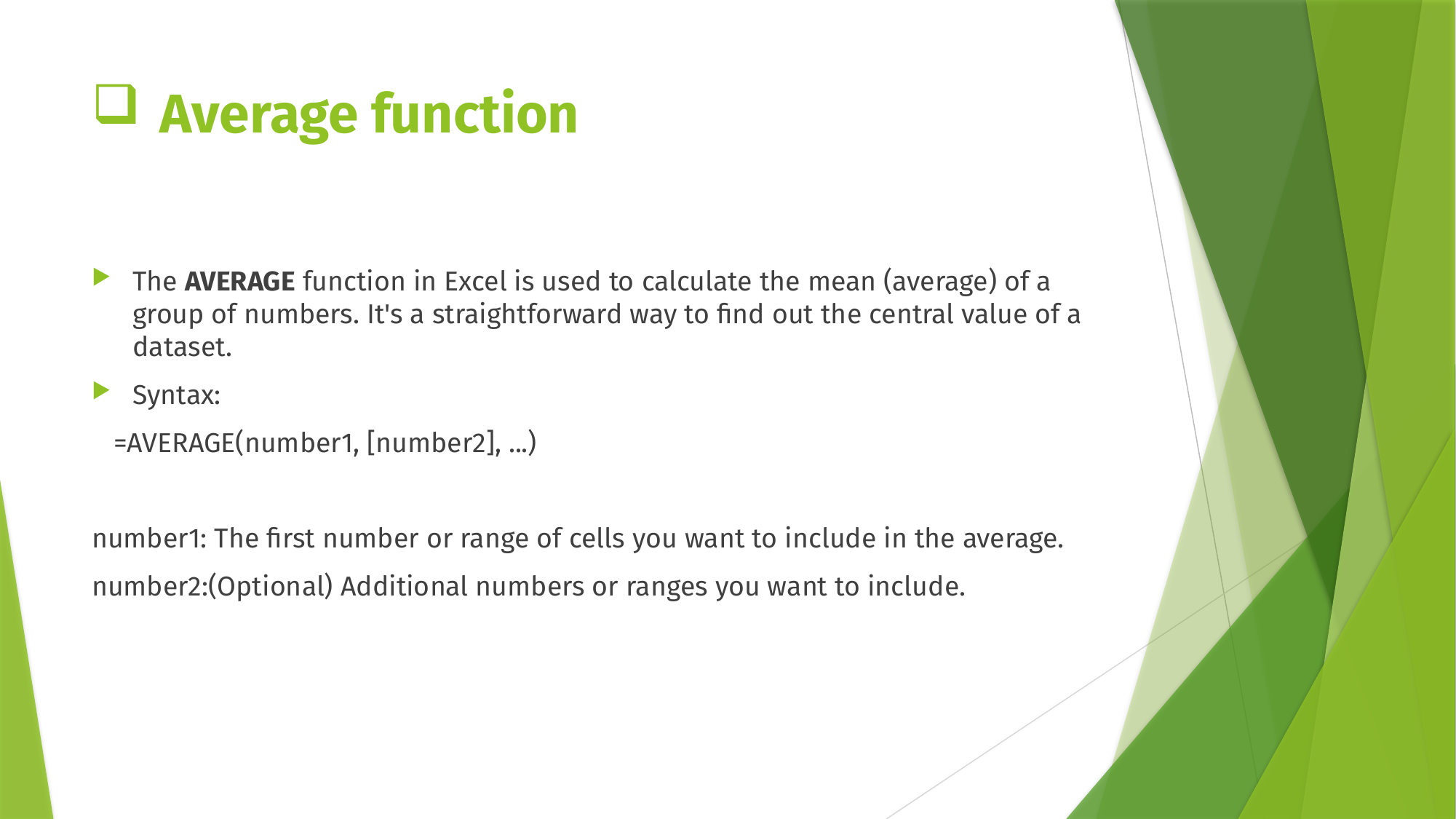

# Average function
The AVERAGE function in Excel is used to calculate the mean (average) of a group of numbers. It's a straightforward way to find out the central value of a dataset.
Syntax:
   =AVERAGE(number1, [number2], ...)

number1: The first number or range of cells you want to include in the average.
number2:(Optional) Additional numbers or ranges you want to include.